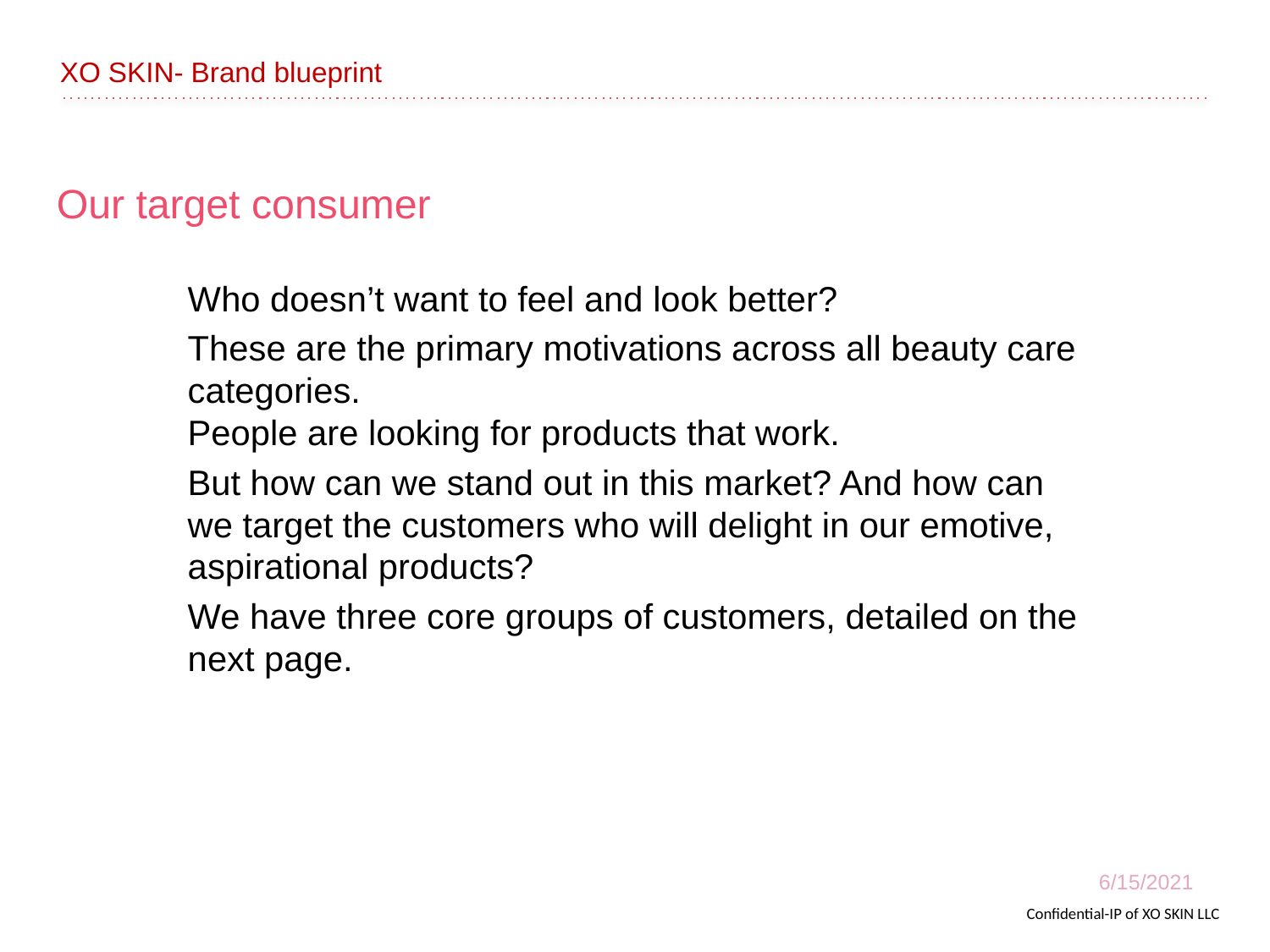

XO SKIN- Brand blueprintand blueprint
Our target consumer
Who doesn’t want to feel and look better?
These are the primary motivations across all beauty care categories.
People are looking for products that work.
But how can we stand out in this market? And how can
we target the customers who will delight in our emotive, aspirational products?
We have three core groups of customers, detailed on the next page.
6/15/2021
Confidential-IP of XO SKIN LLC